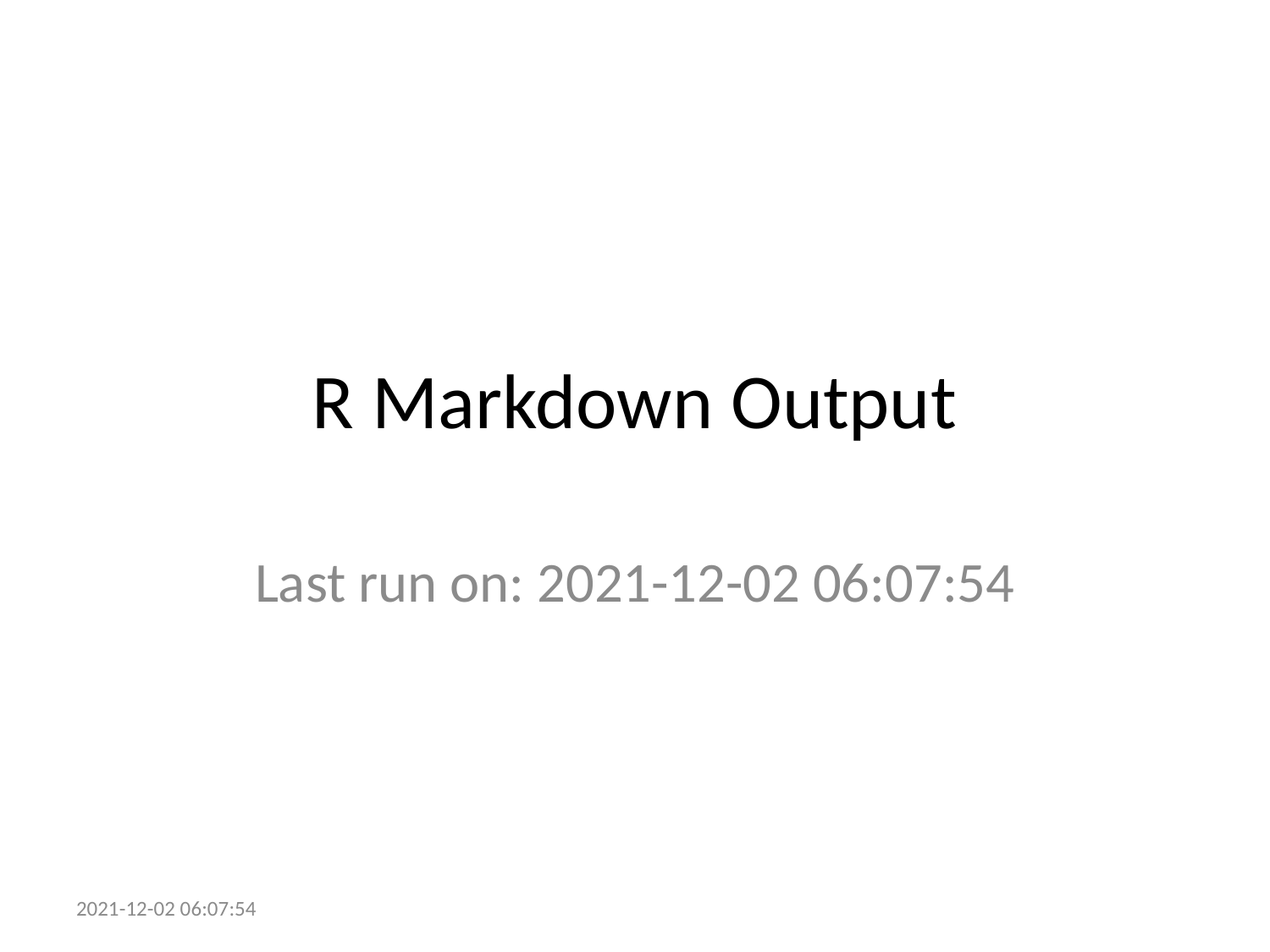

# R Markdown Output
Last run on: 2021-12-02 06:07:54
2021-12-02 06:07:54